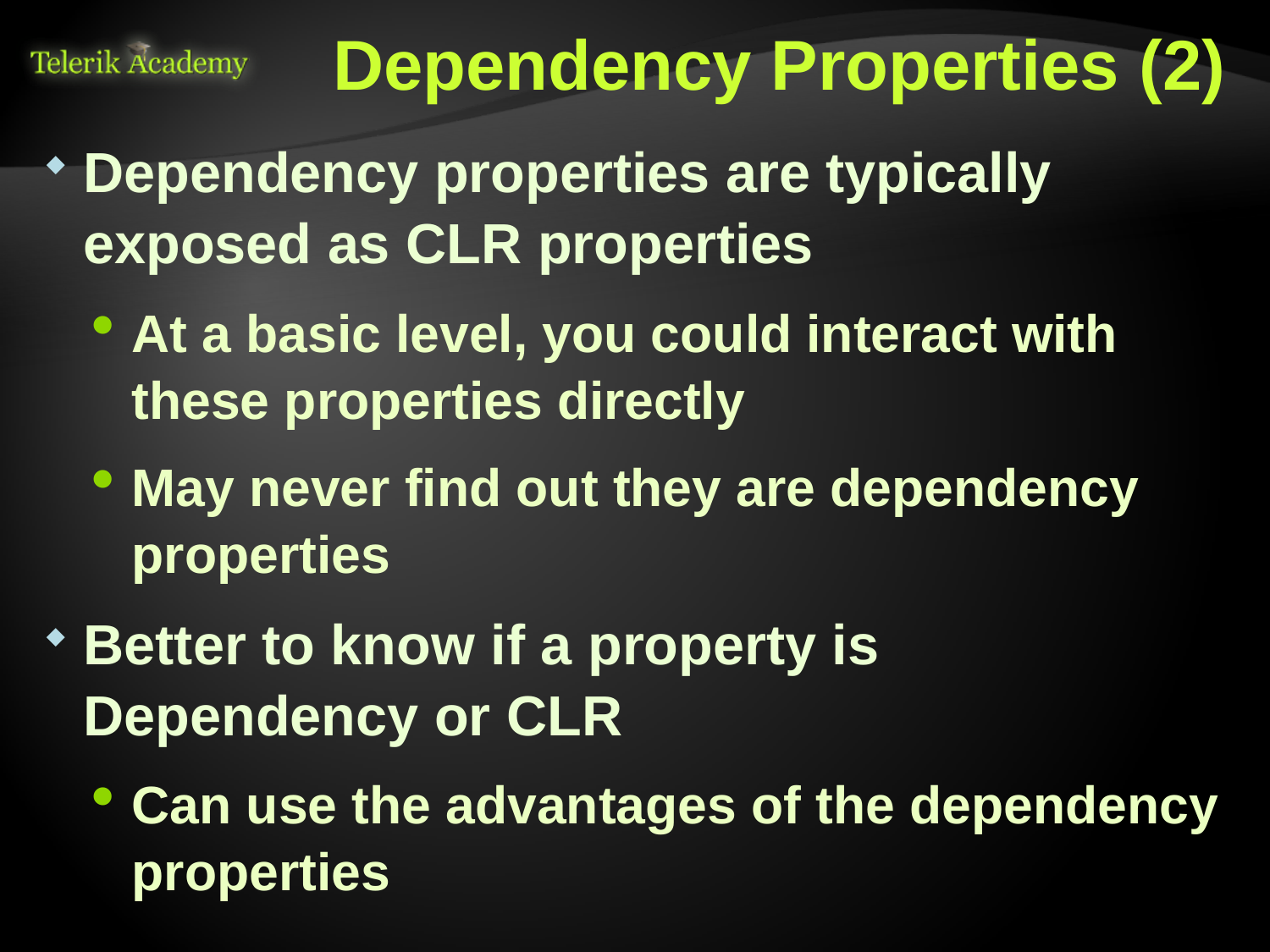

# Dependency Properties (2)
Dependency properties are typically exposed as CLR properties
At a basic level, you could interact with these properties directly
May never find out they are dependency properties
Better to know if a property is Dependency or CLR
Can use the advantages of the dependency properties